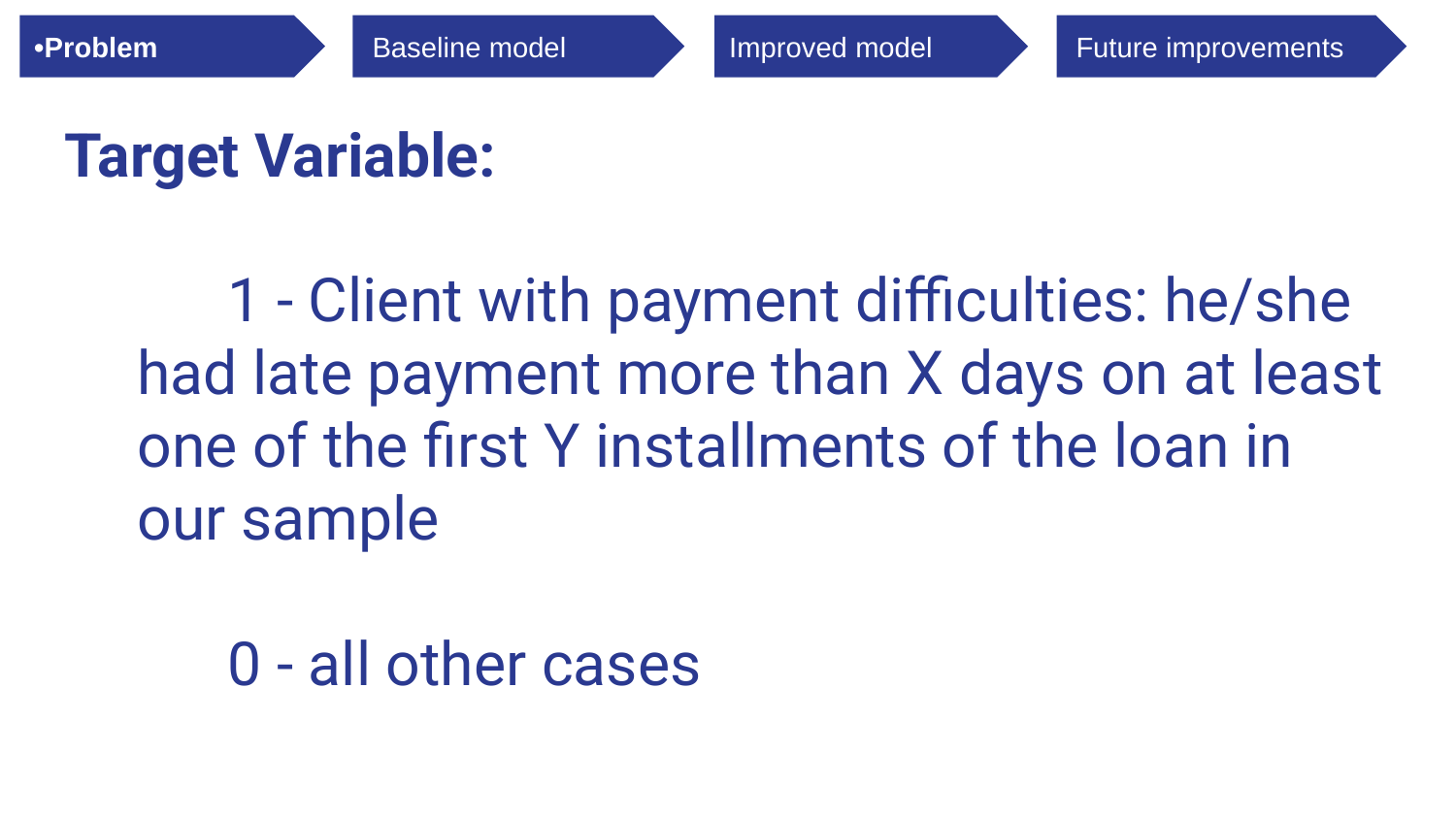

•Problem

Baseline model

Improved model
Future improvements
Challenge 1ΩΩz
# Target Variable:
      1 - Client with payment difficulties: he/she had late payment more than X days on at least one of the first Y installments of the loan in our sample
      0 - all other cases